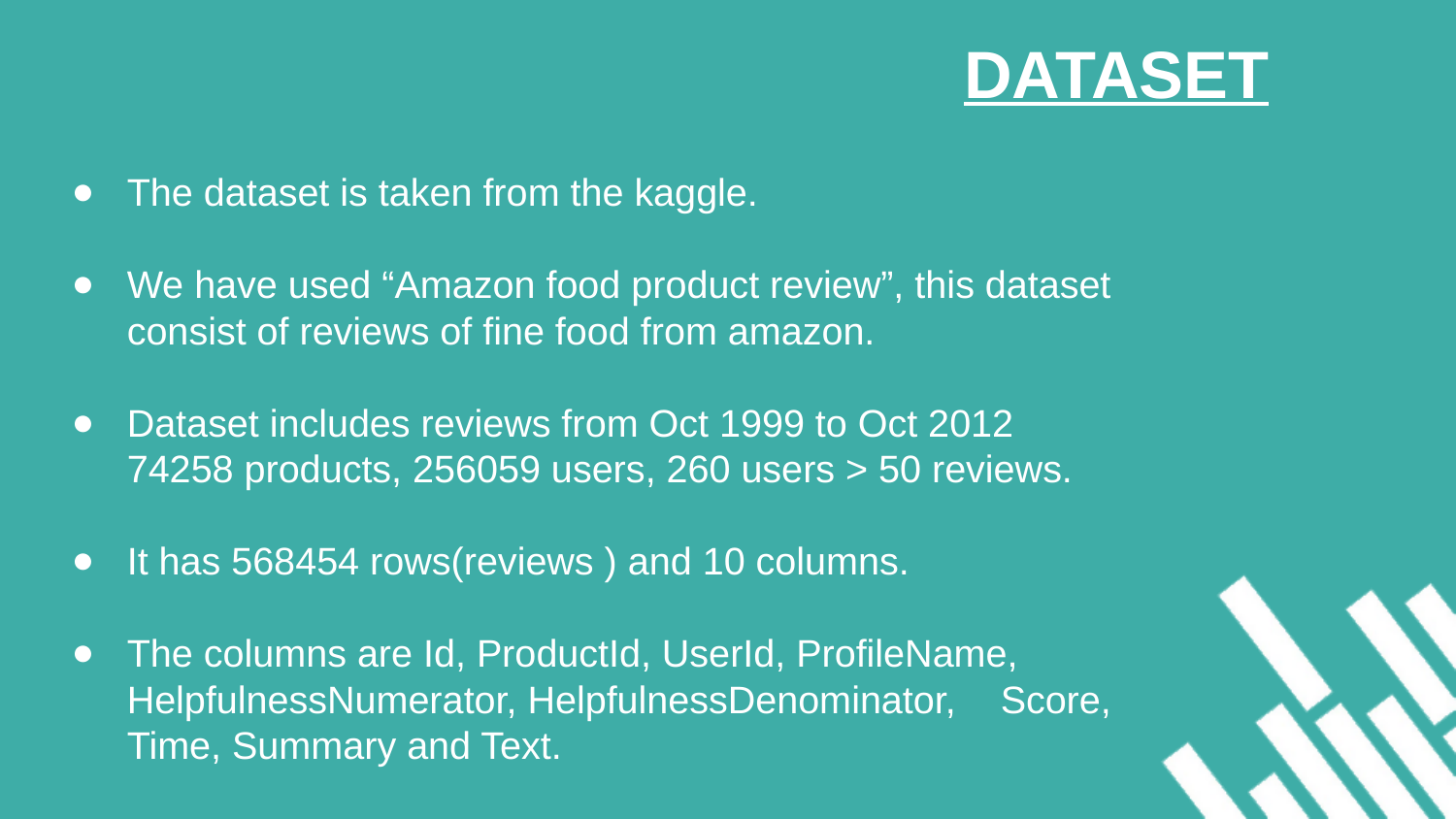

# DATASET
The dataset is taken from the kaggle.

We have used “Amazon food product review”, this dataset consist of reviews of fine food from amazon.

Dataset includes reviews from Oct 1999 to Oct 2012
74258 products, 256059 users, 260 users > 50 reviews.

It has 568454 rows(reviews ) and 10 columns.

The columns are Id, ProductId, UserId, ProfileName, HelpfulnessNumerator, HelpfulnessDenominator,	Score, Time, Summary and Text.